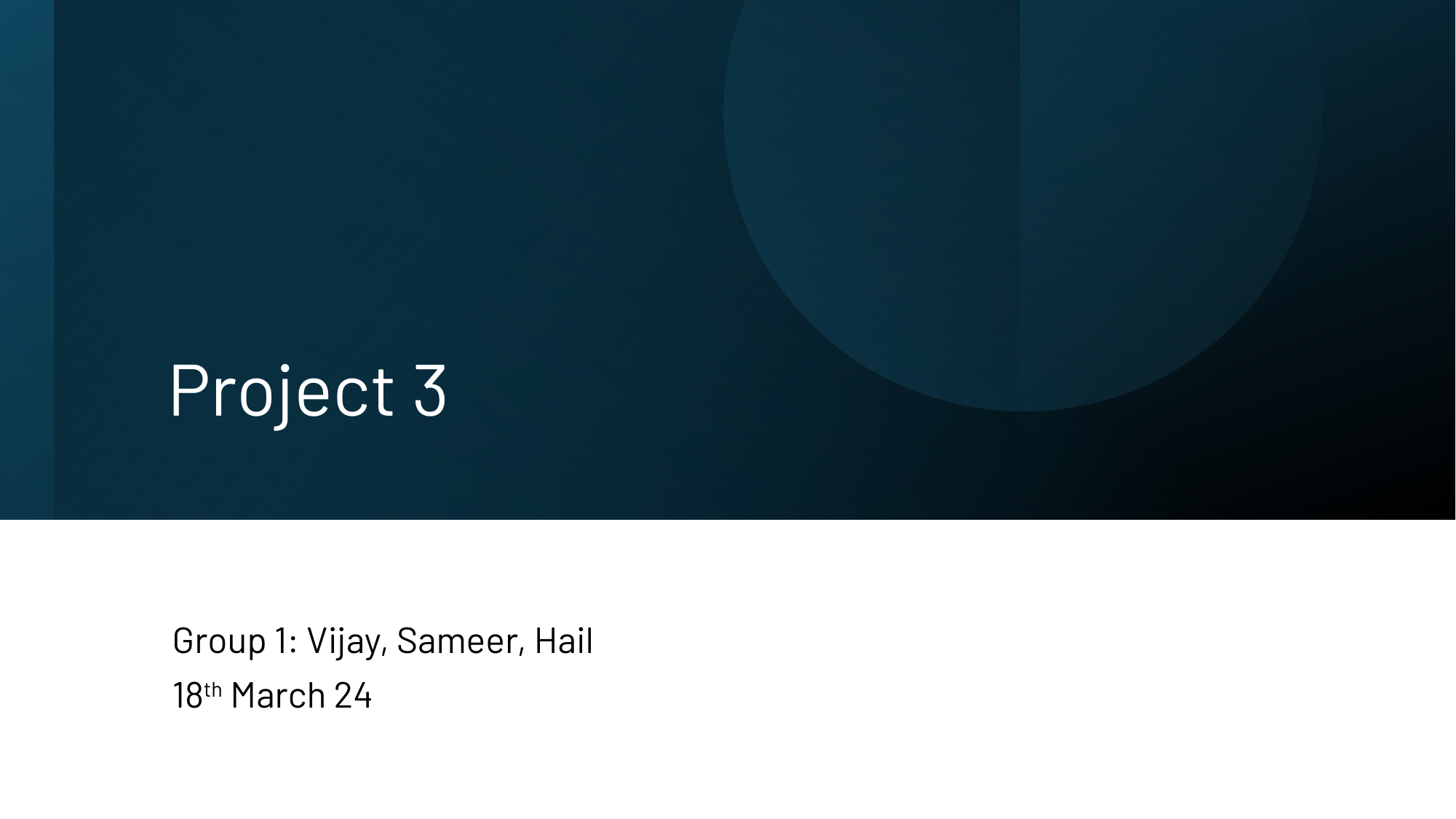

# Project 3
Group 1: Vijay, Sameer, Hail
18th March 24